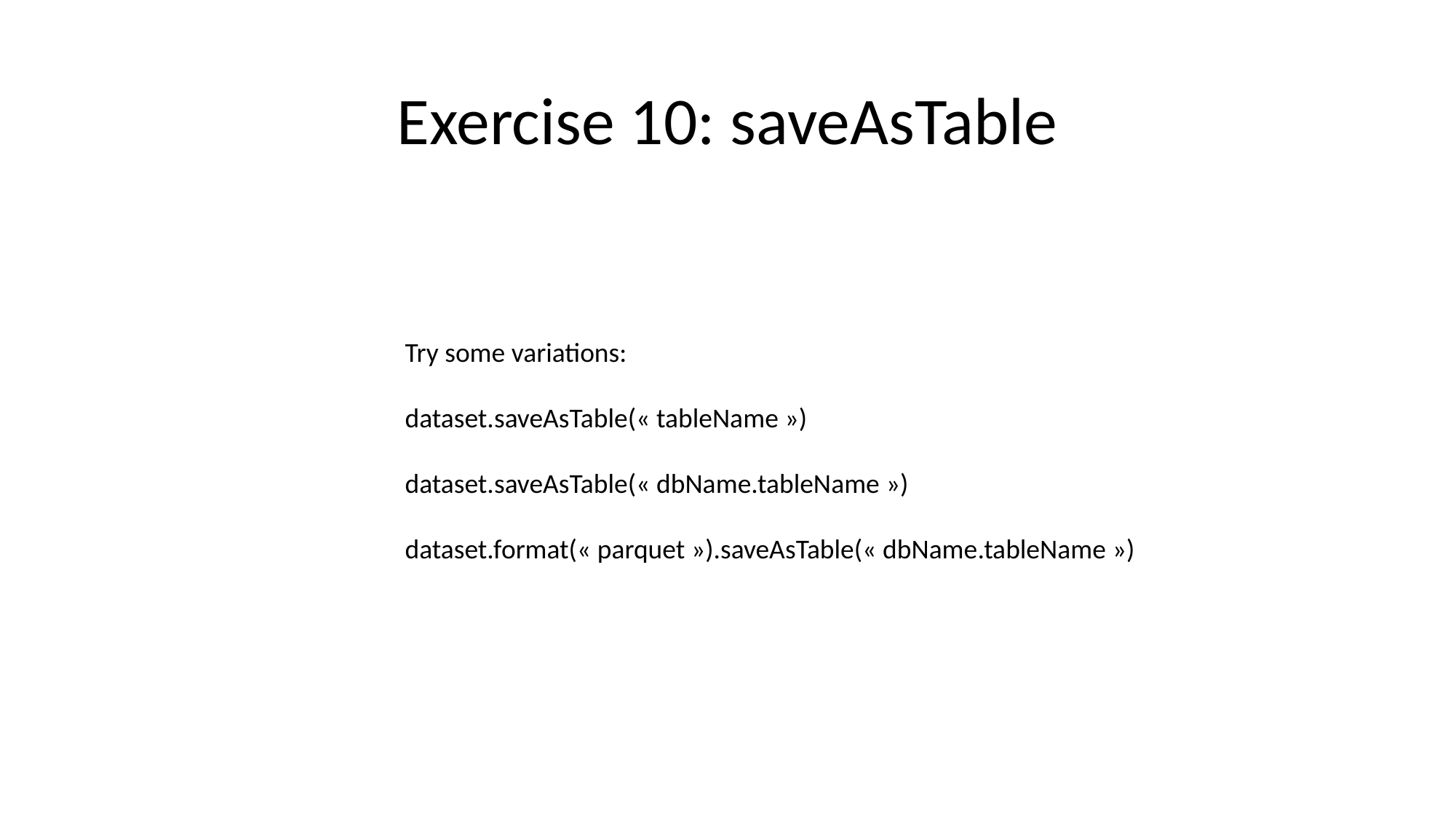

# Exercise 10: saveAsTable
Try some variations:

dataset.saveAsTable(« tableName »)

dataset.saveAsTable(« dbName.tableName »)

dataset.format(« parquet »).saveAsTable(« dbName.tableName »)